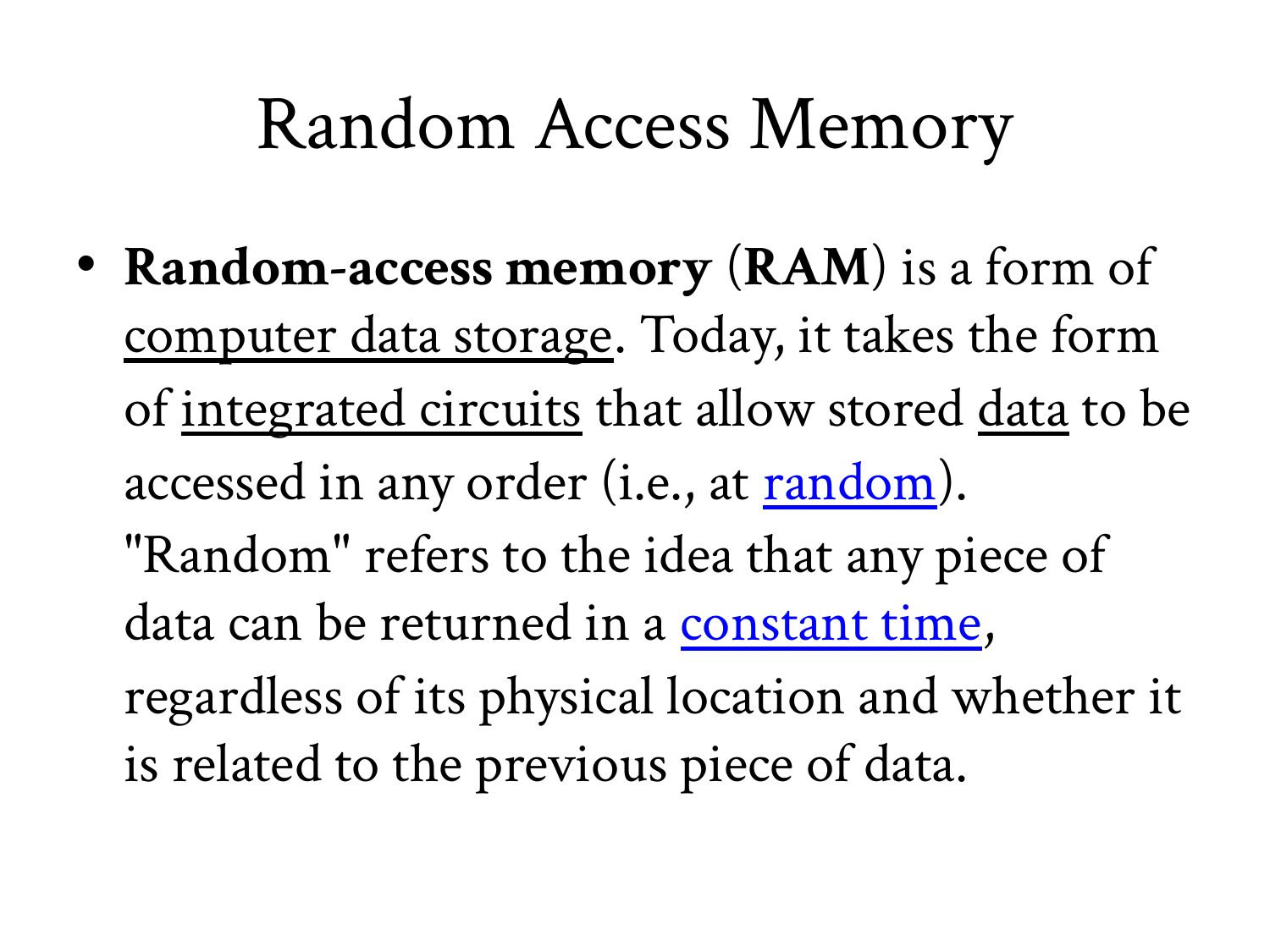

# Random Access Memory
Random-access memory (RAM) is a form of computer data storage. Today, it takes the form of integrated circuits that allow stored data to be accessed in any order (i.e., at random). "Random" refers to the idea that any piece of data can be returned in a constant time, regardless of its physical location and whether it is related to the previous piece of data.